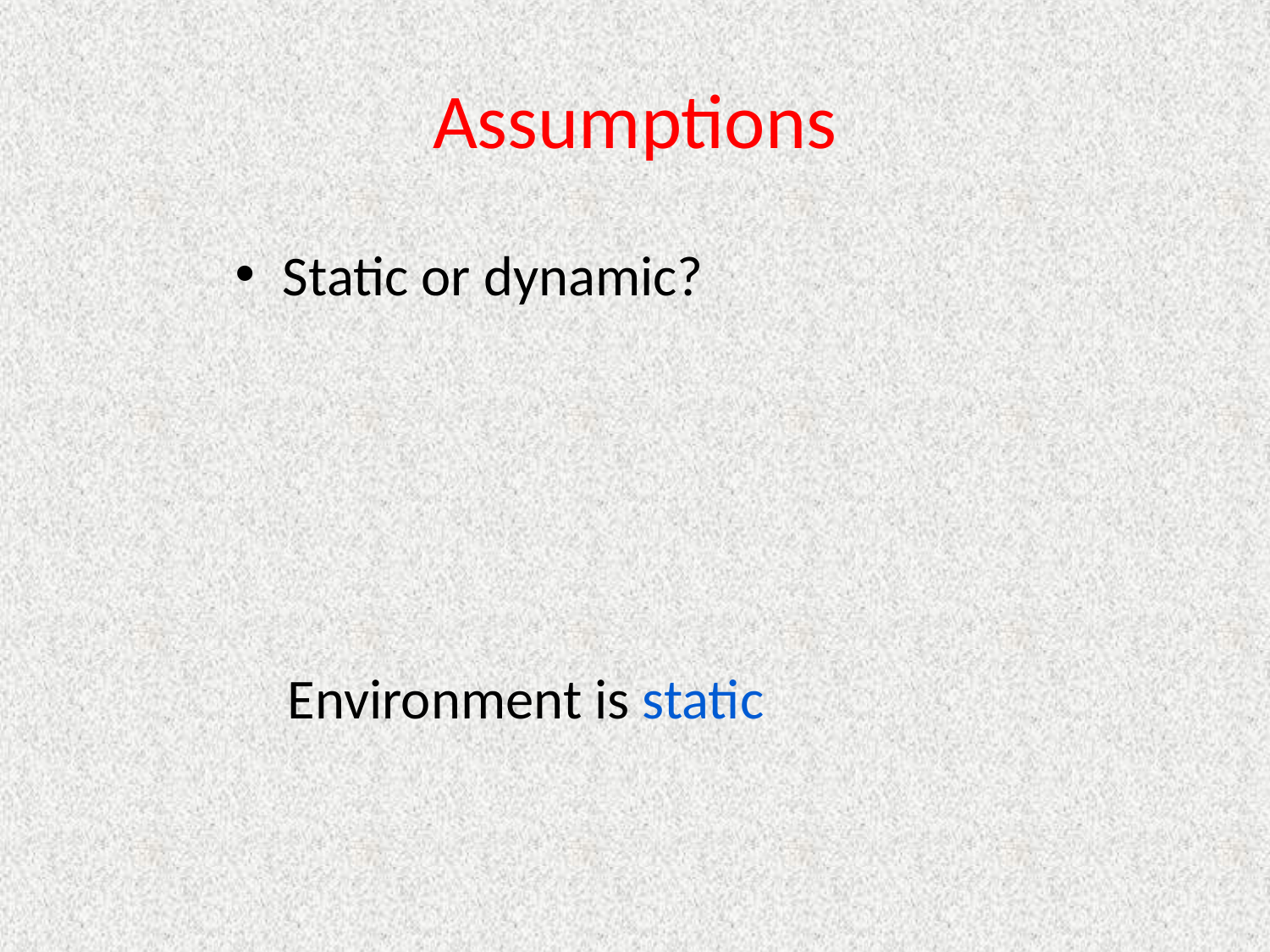

# Assumptions
Static or dynamic?
Environment is static